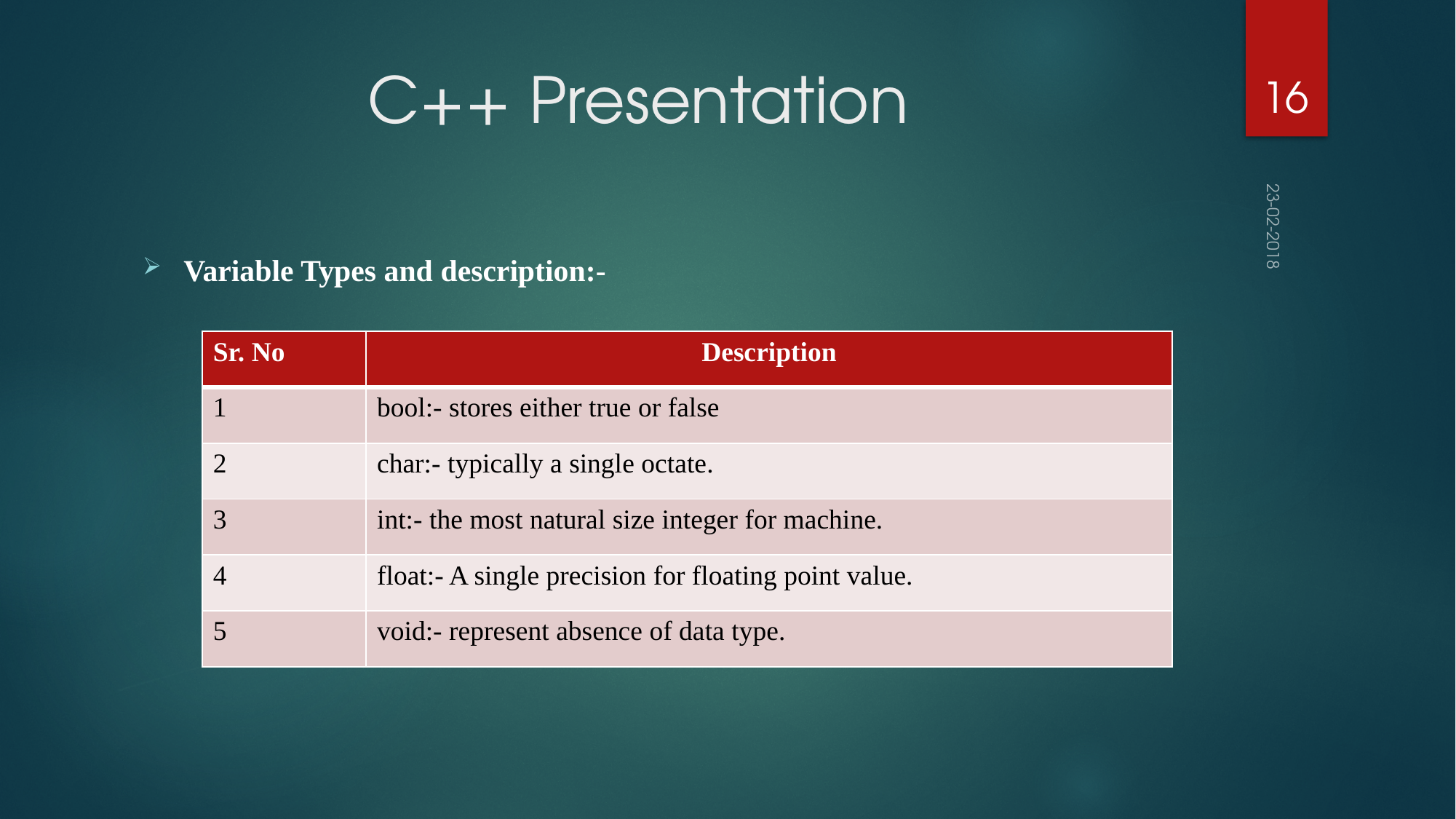

16
# C++ Presentation
23-02-2018
Variable Types and description:-

| Sr. No | Description |
| --- | --- |
| 1 | bool:- stores either true or false |
| 2 | char:- typically a single octate. |
| 3 | int:- the most natural size integer for machine. |
| 4 | float:- A single precision for floating point value. |
| 5 | void:- represent absence of data type. |